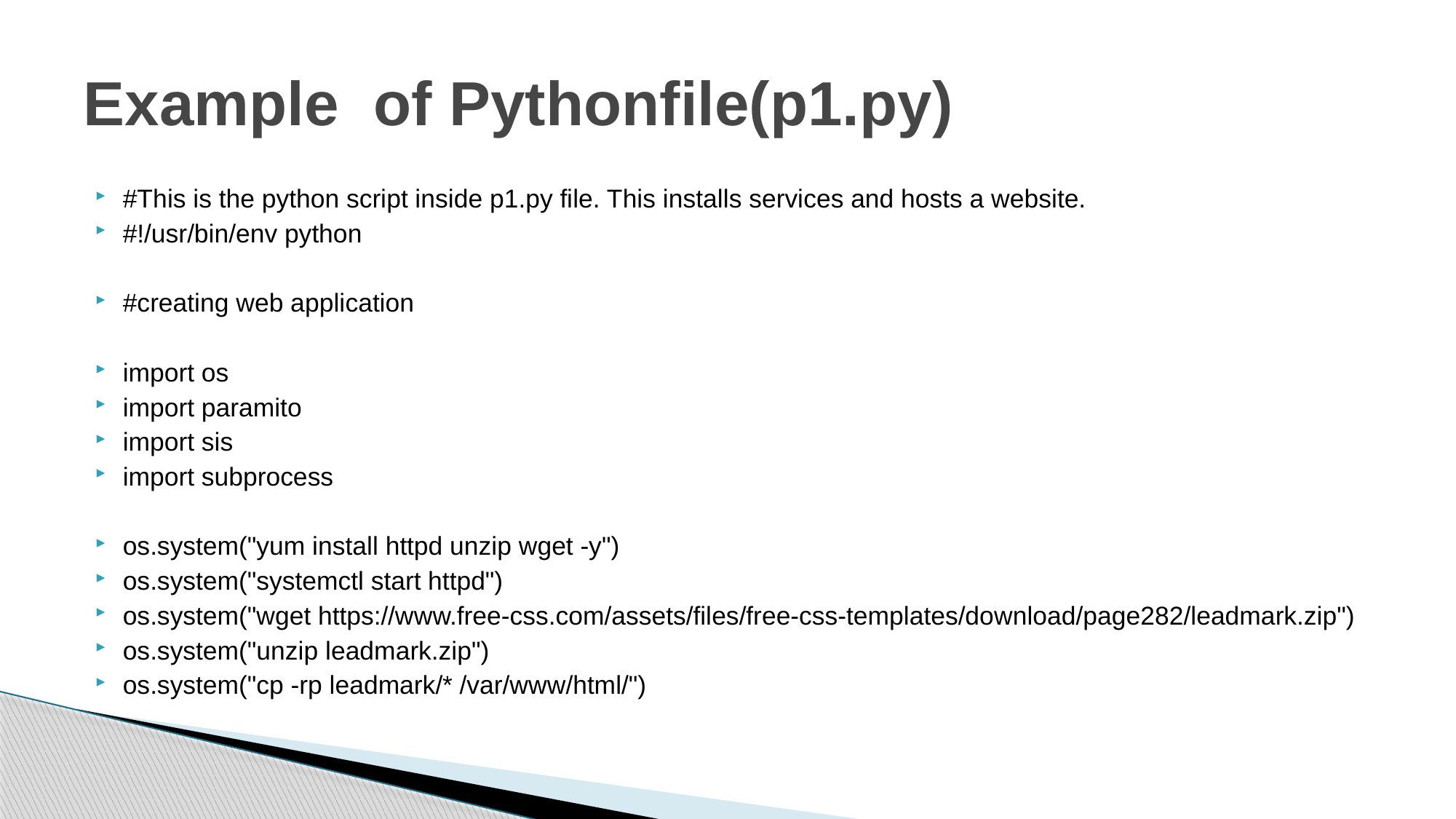

# Example  of Pythonfile(p1.py)
#This is the python script inside p1.py file. This installs services and hosts a website.
#!/usr/bin/env python

#creating web application

import os
import paramito
import sis
import subprocess

os.system("yum install httpd unzip wget -y")
os.system("systemctl start httpd")
os.system("wget https://www.free-css.com/assets/files/free-css-templates/download/page282/leadmark.zip")
os.system("unzip leadmark.zip")
os.system("cp -rp leadmark/* /var/www/html/")